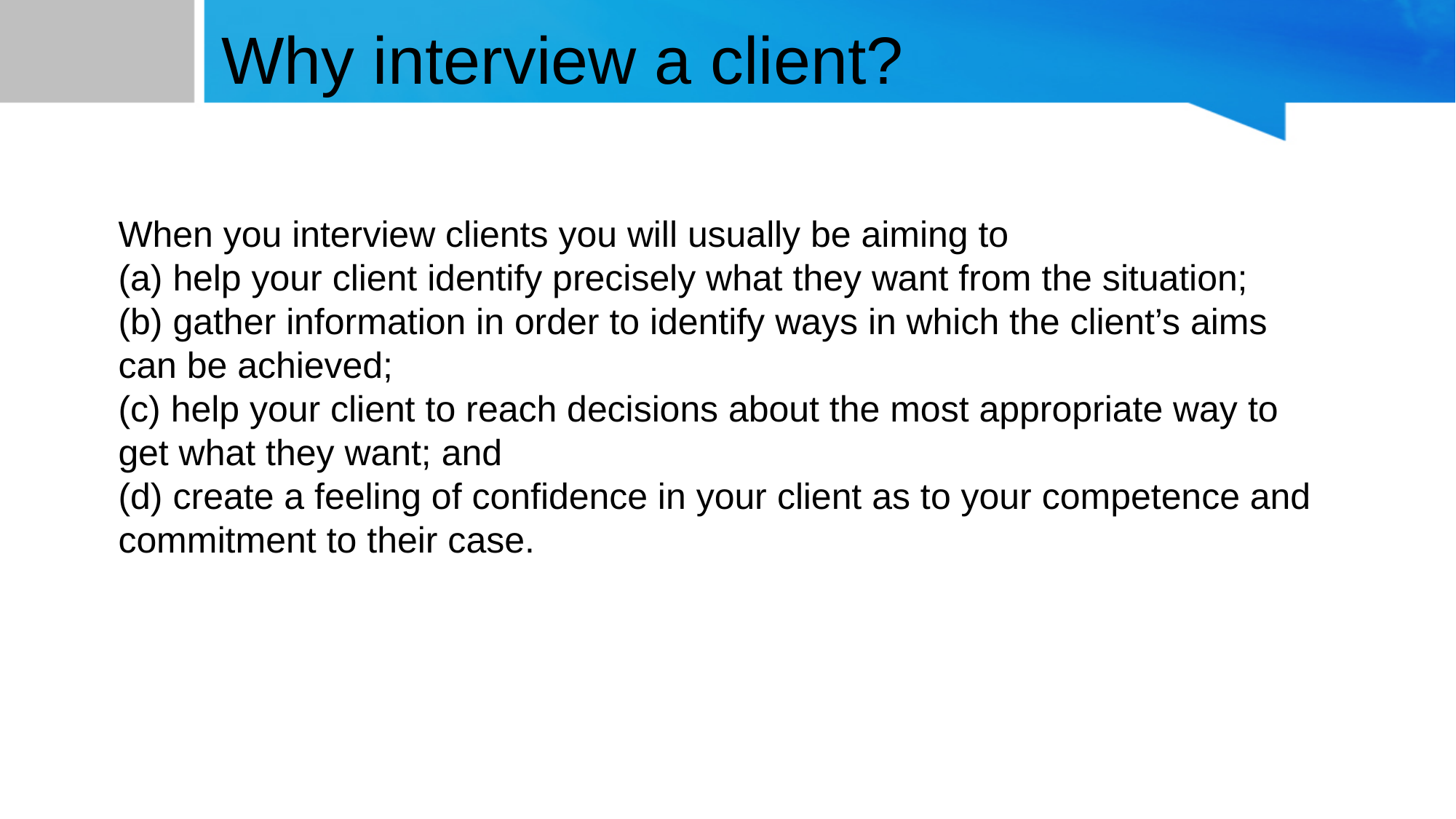

# Why interview a client?
When you interview clients you will usually be aiming to
help your client identify precisely what they want from the situation;
(b) gather information in order to identify ways in which the client’s aims can be achieved;
(c) help your client to reach decisions about the most appropriate way to get what they want; and
(d) create a feeling of confidence in your client as to your competence and
commitment to their case.